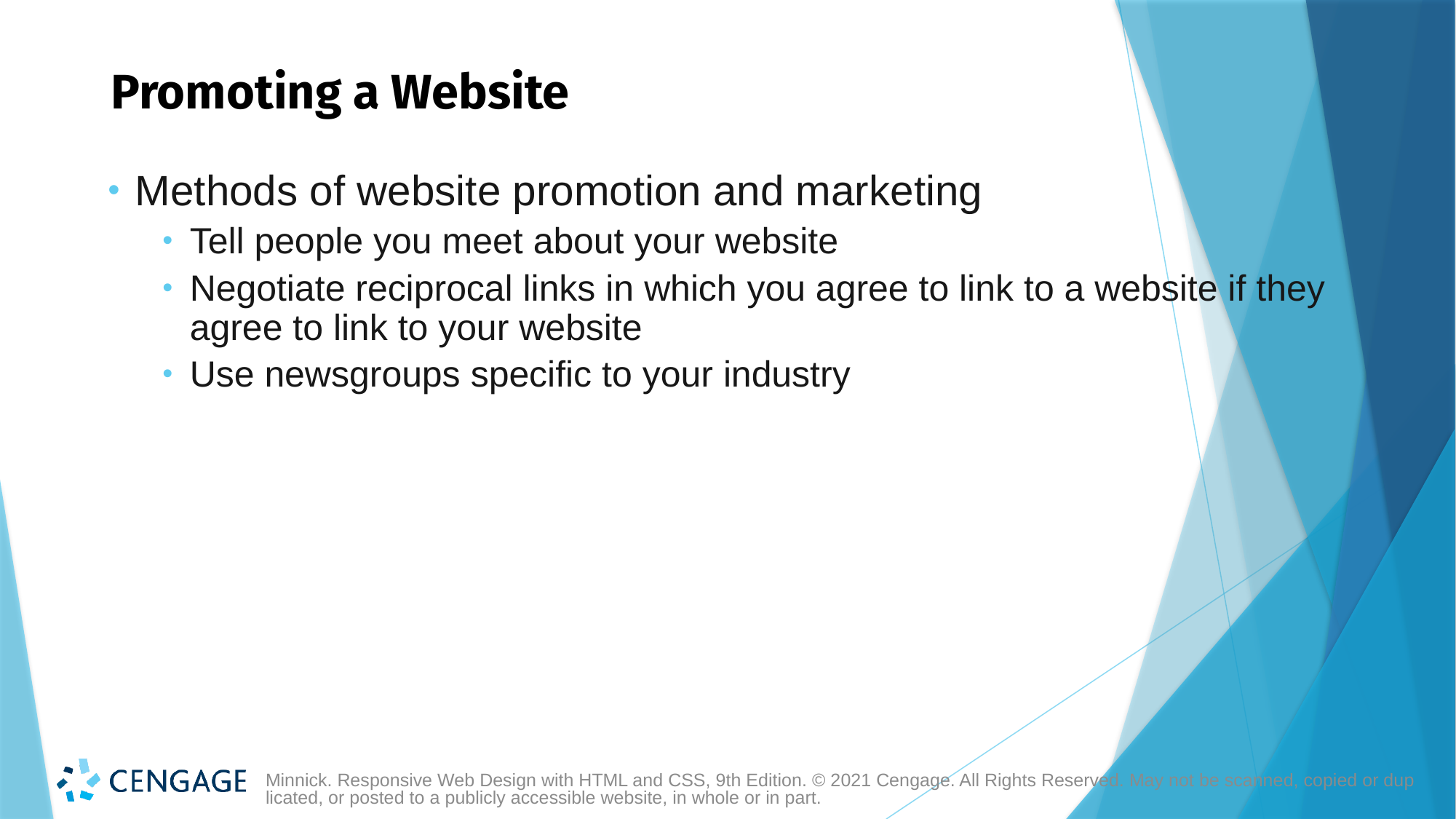

# Promoting a Website
Methods of website promotion and marketing
Tell people you meet about your website
Negotiate reciprocal links in which you agree to link to a website if they agree to link to your website
Use newsgroups specific to your industry
Minnick. Responsive Web Design with HTML and CSS, 9th Edition. © 2021 Cengage. All Rights Reserved. May not be scanned, copied or duplicated, or posted to a publicly accessible website, in whole or in part.